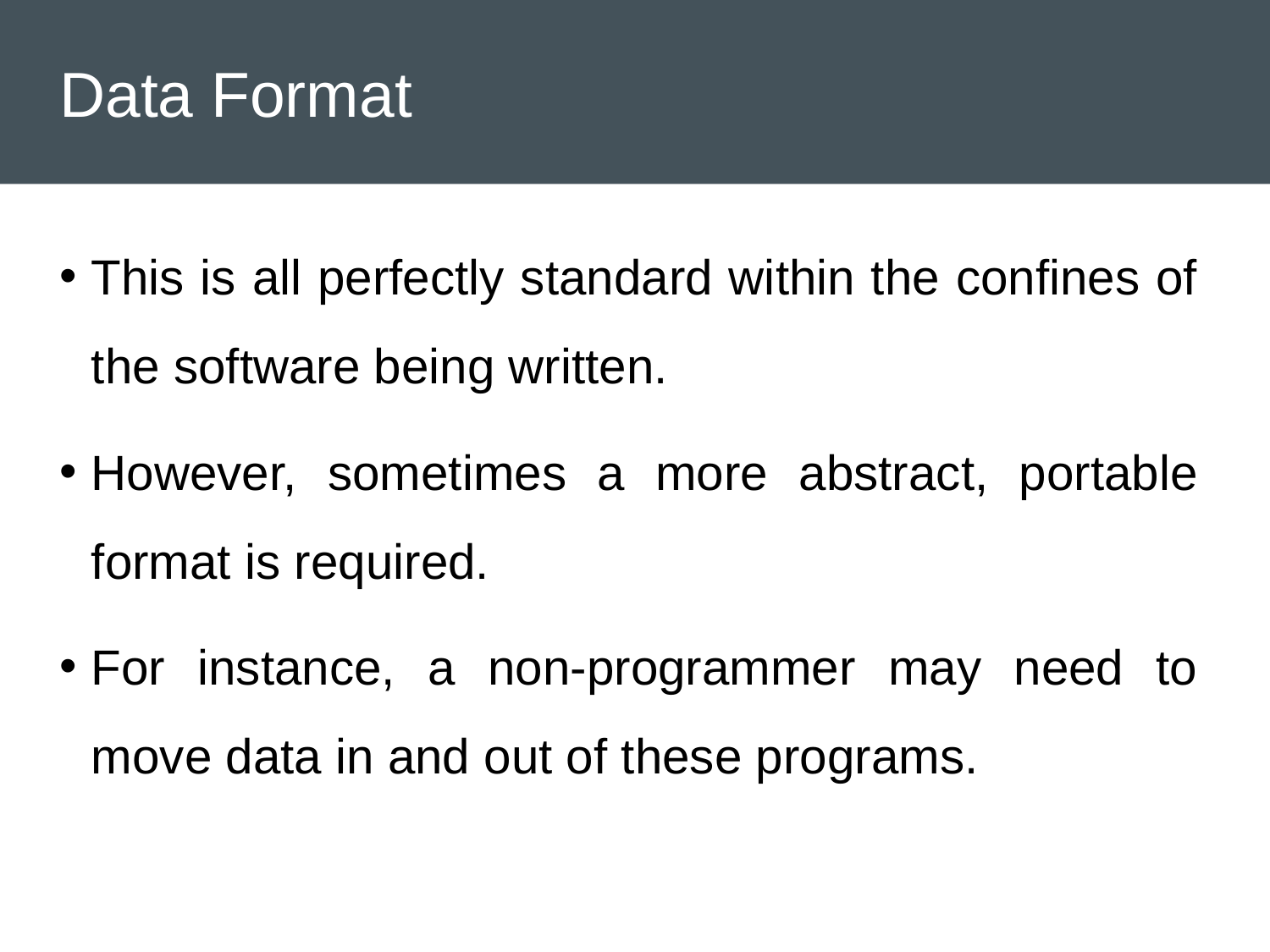

# Data Format
This is all perfectly standard within the confines of the software being written.
However, sometimes a more abstract, portable format is required.
For instance, a non-programmer may need to move data in and out of these programs.